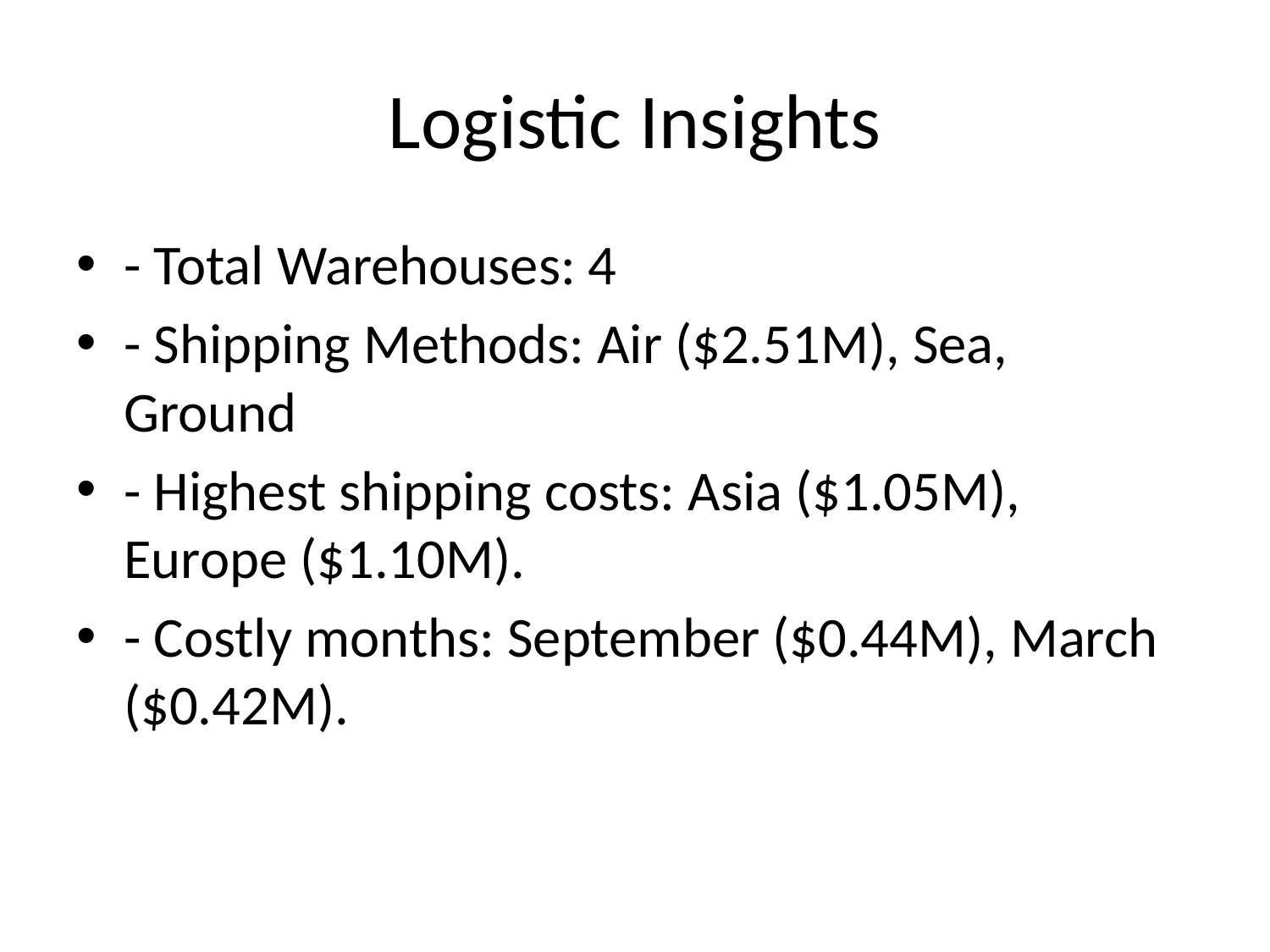

# Logistic Insights
- Total Warehouses: 4
- Shipping Methods: Air ($2.51M), Sea, Ground
- Highest shipping costs: Asia ($1.05M), Europe ($1.10M).
- Costly months: September ($0.44M), March ($0.42M).